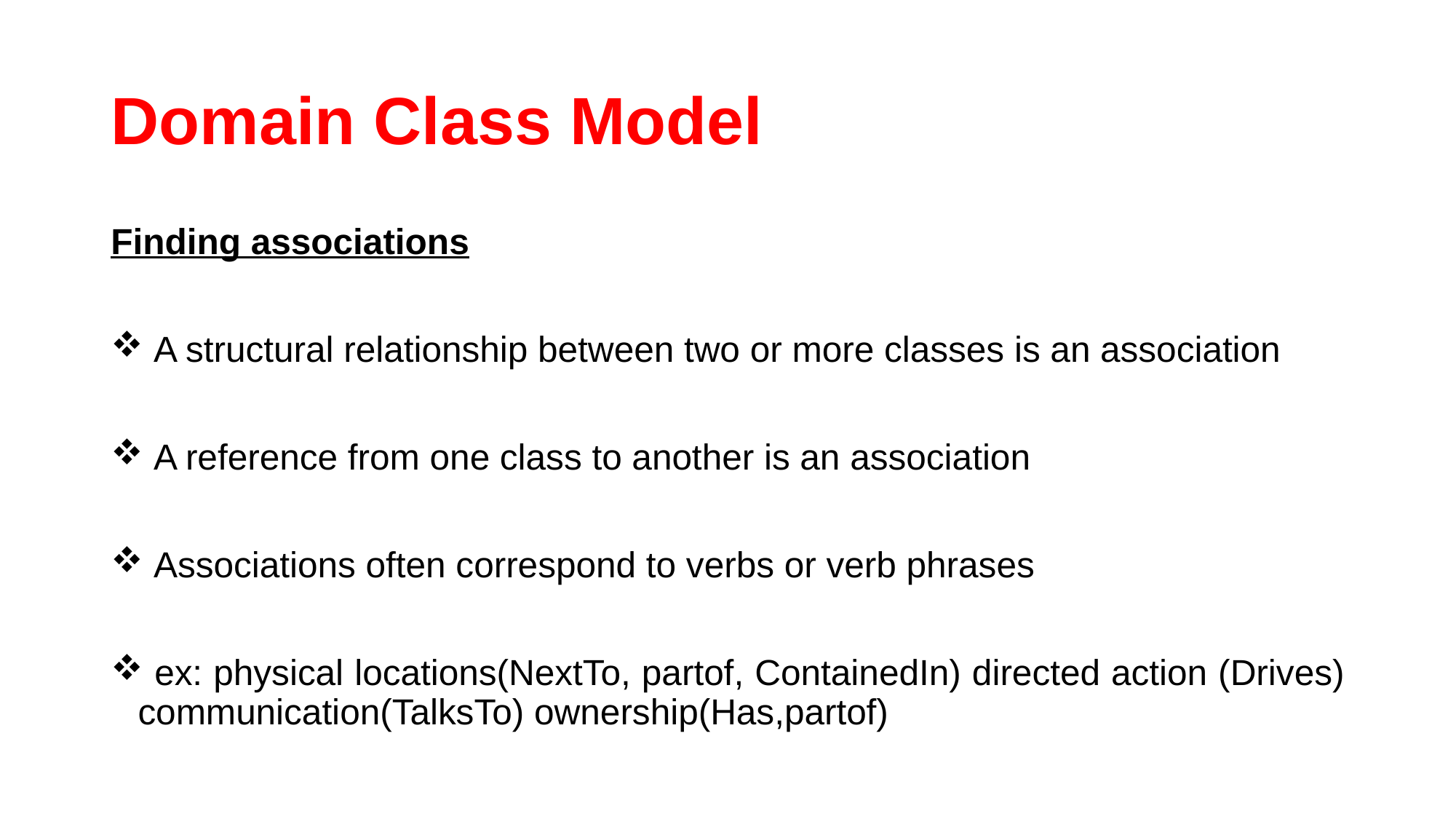

# Domain Class Model
Finding associations

 A structural relationship between two or more classes is an association

 A reference from one class to another is an association

 Associations often correspond to verbs or verb phrases

 ex: physical locations(NextTo, partof, ContainedIn) directed action (Drives) communication(TalksTo) ownership(Has,partof)